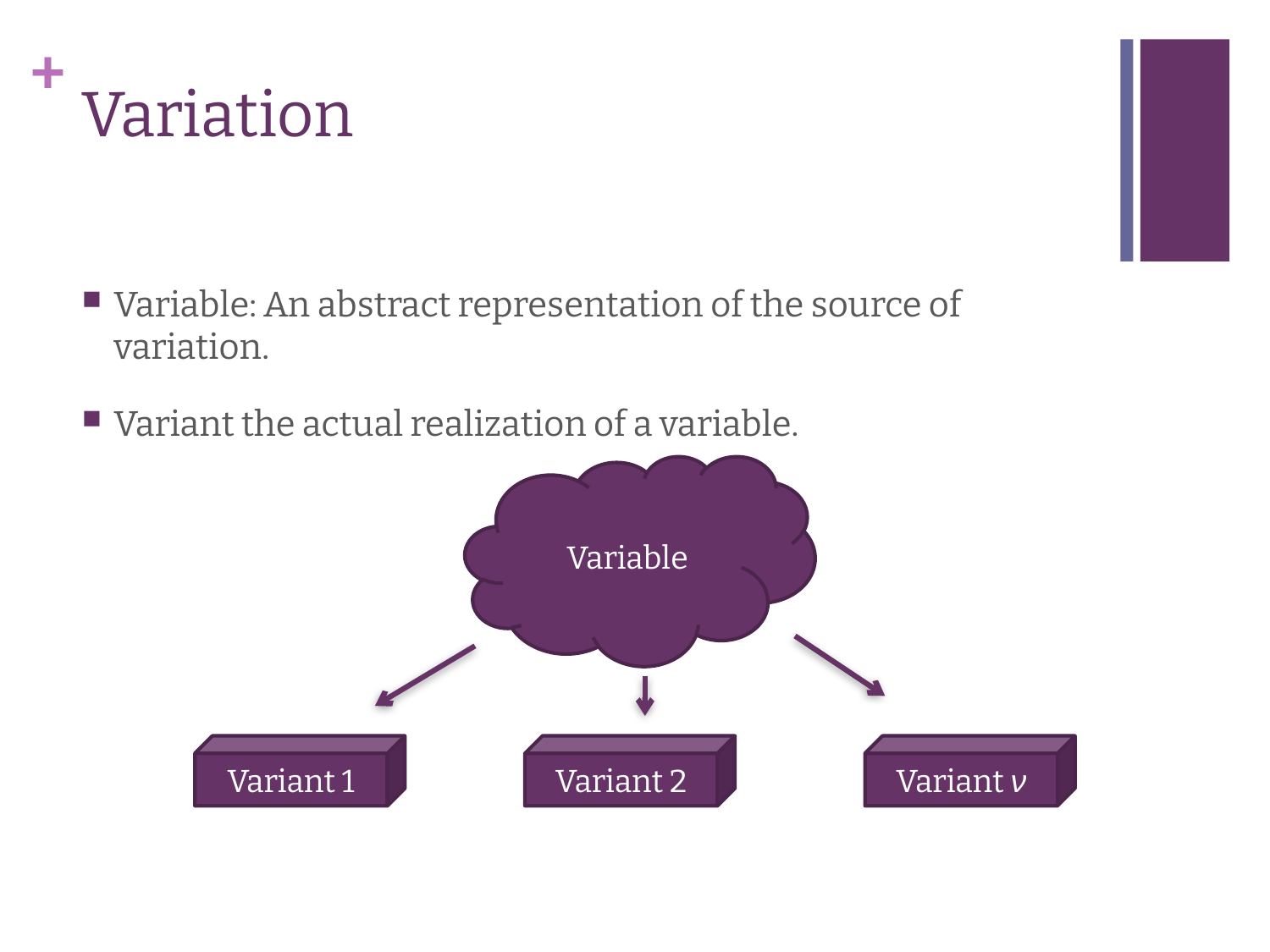

# Variation
Variable: An abstract representation of the source of variation.
Variant the actual realization of a variable.

Variable
Variant 1
Variant 2
Variant ν